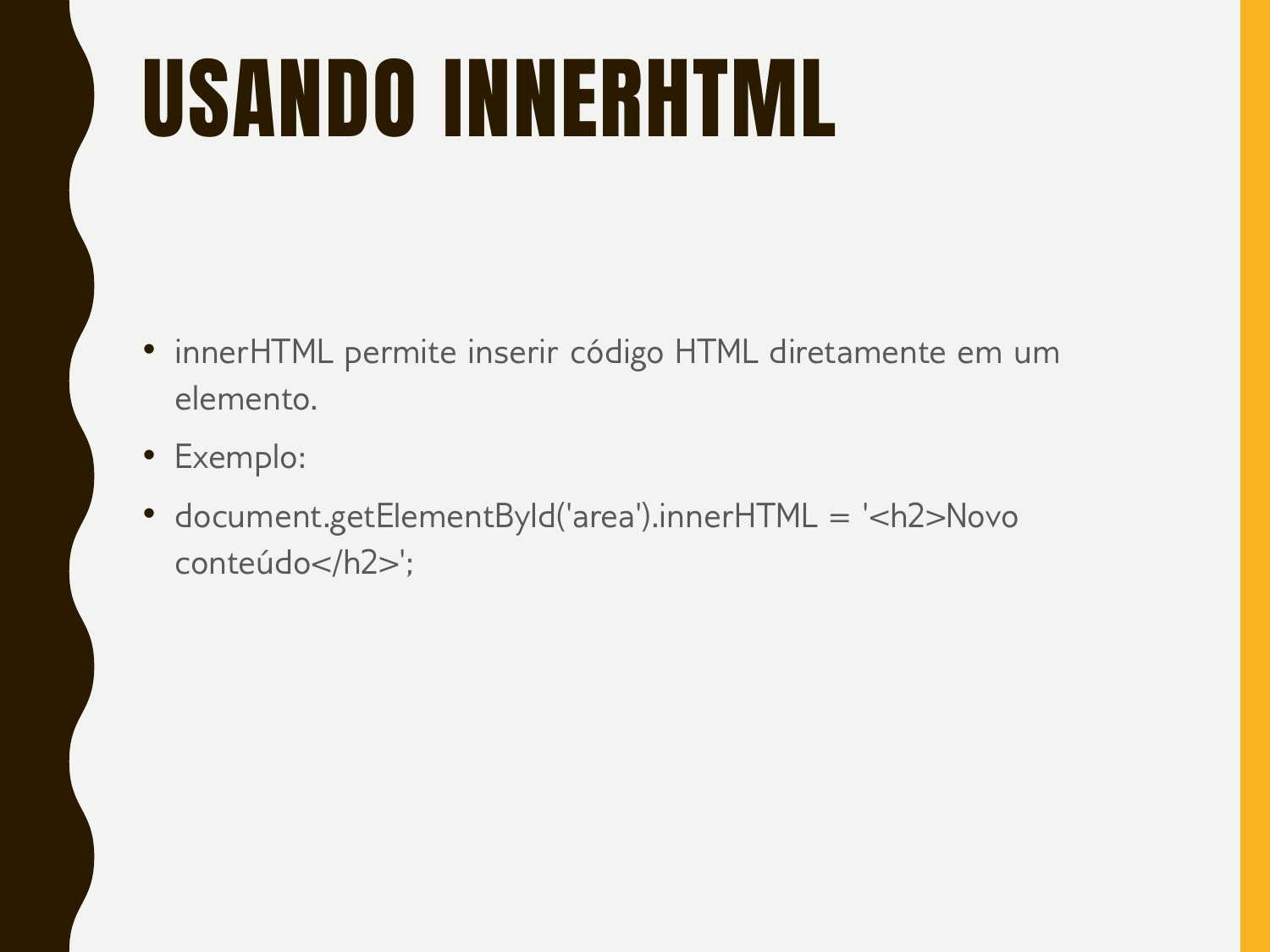

# Usando innerHTML
innerHTML permite inserir código HTML diretamente em um elemento.
Exemplo:
document.getElementById('area').innerHTML = '<h2>Novo conteúdo</h2>';